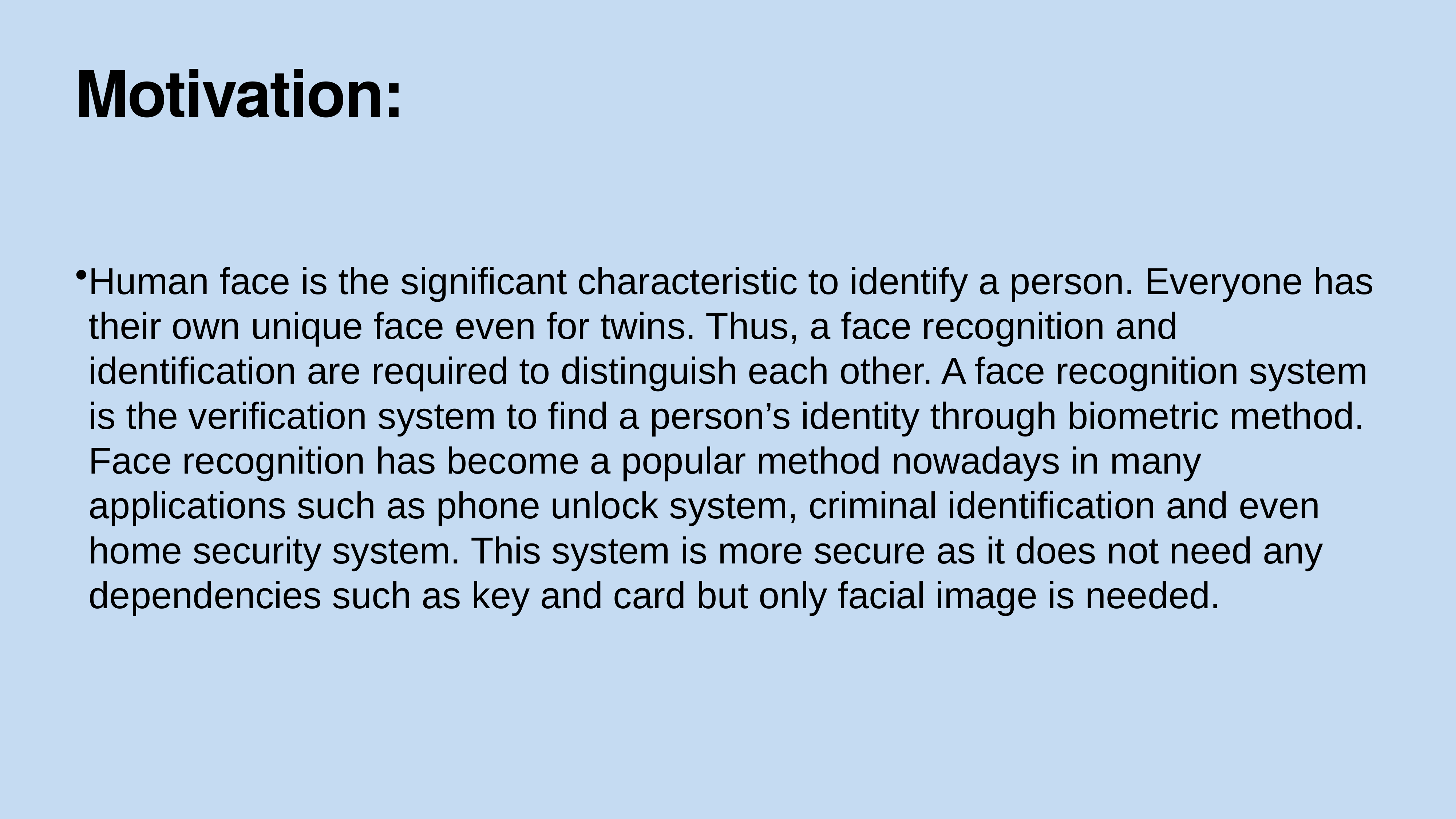

# Motivation:

Human face is the significant characteristic to identify a person. Everyone has their own unique face even for twins. Thus, a face recognition and identification are required to distinguish each other. A face recognition system is the verification system to find a person’s identity through biometric method. Face recognition has become a popular method nowadays in many applications such as phone unlock system, criminal identification and even home security system. This system is more secure as it does not need any dependencies such as key and card but only facial image is needed.